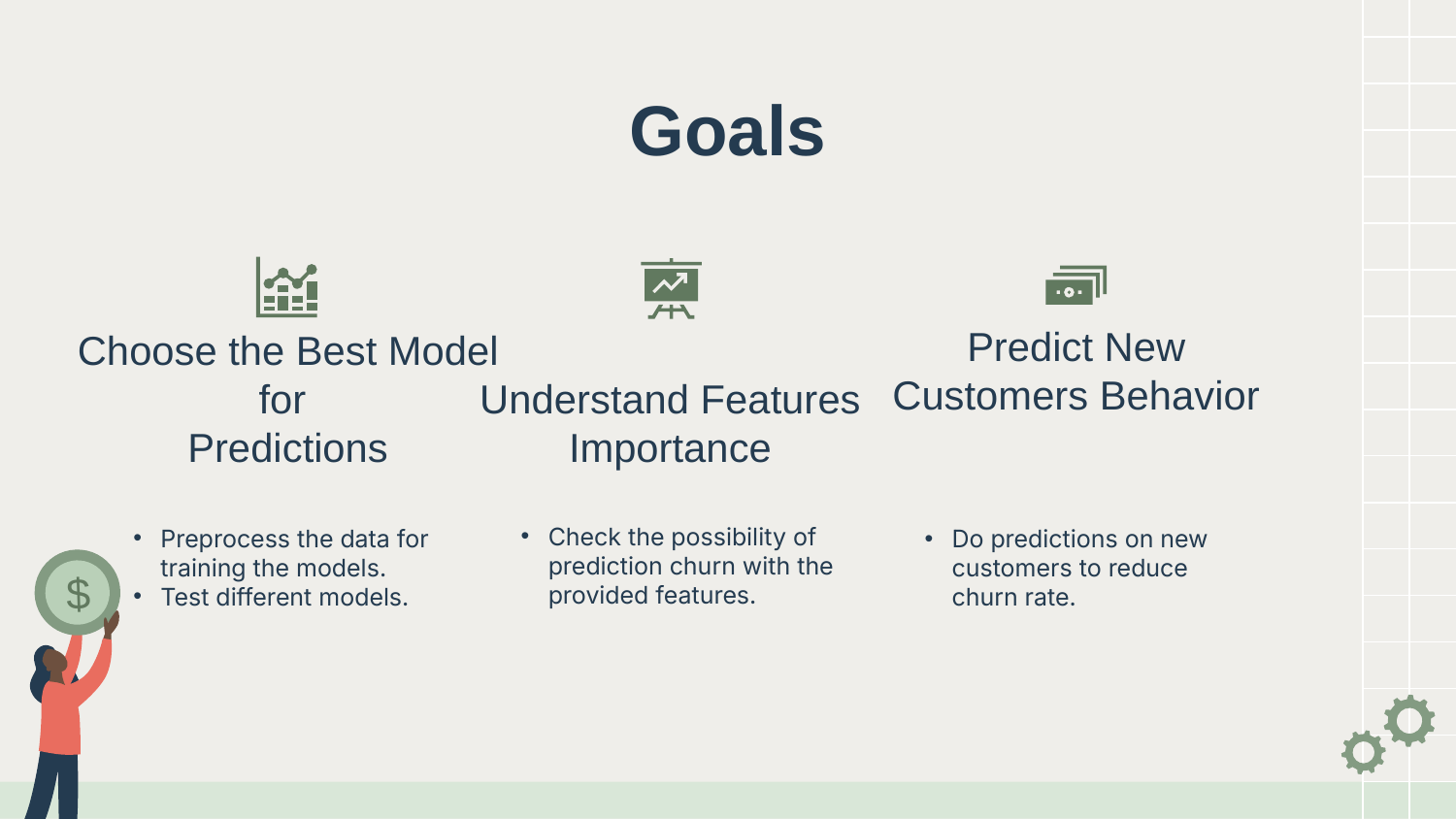

# Goals

Understand Features Importance
Predict New Customers Behavior
Choose the Best Model for
Predictions
Check the possibility of prediction churn with the provided features.
Preprocess the data for training the models.
Test different models.
Do predictions on new customers to reduce churn rate.